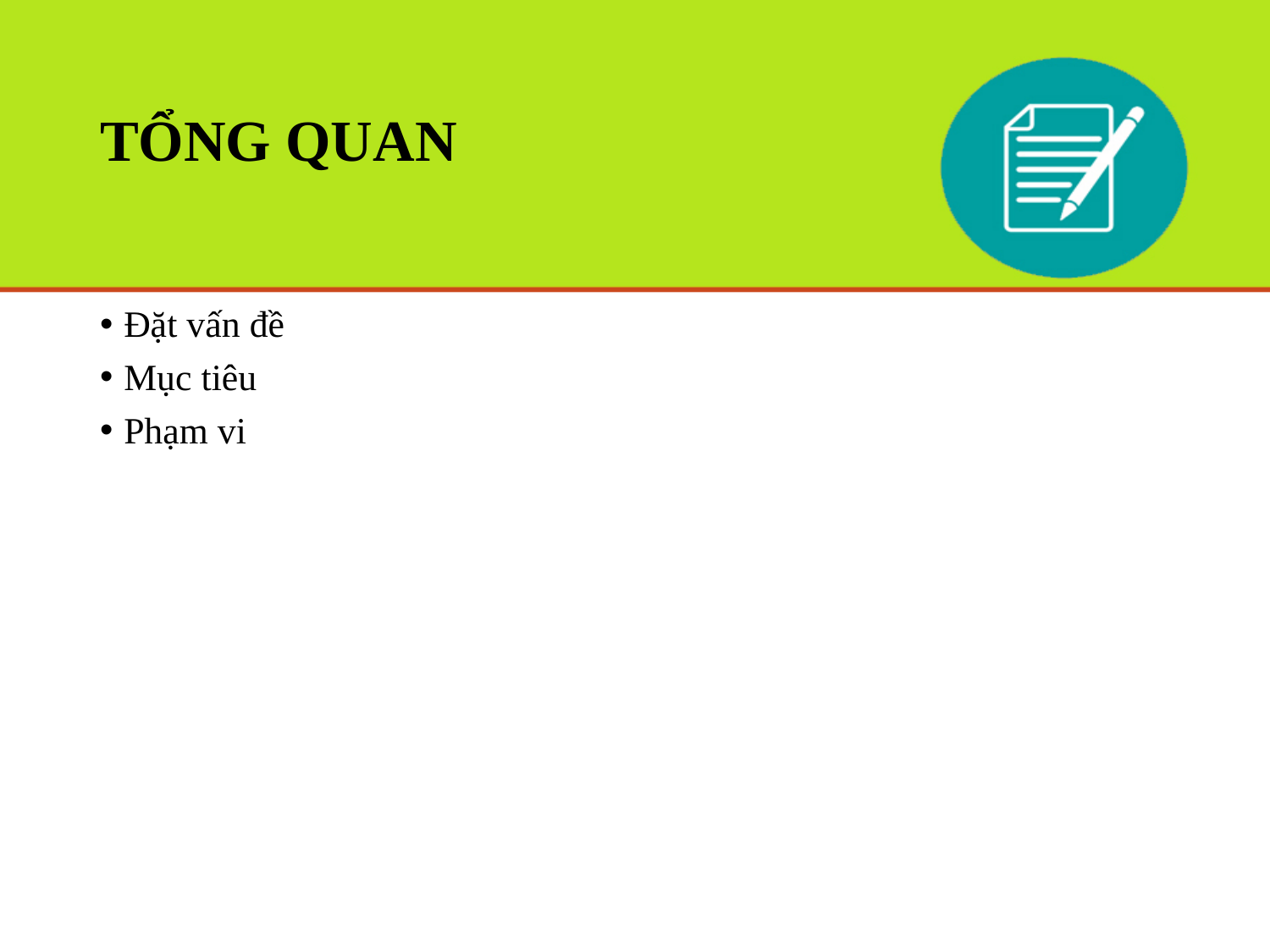

# TỔNG QUAN
Đặt vấn đề
Mục tiêu
Phạm vi